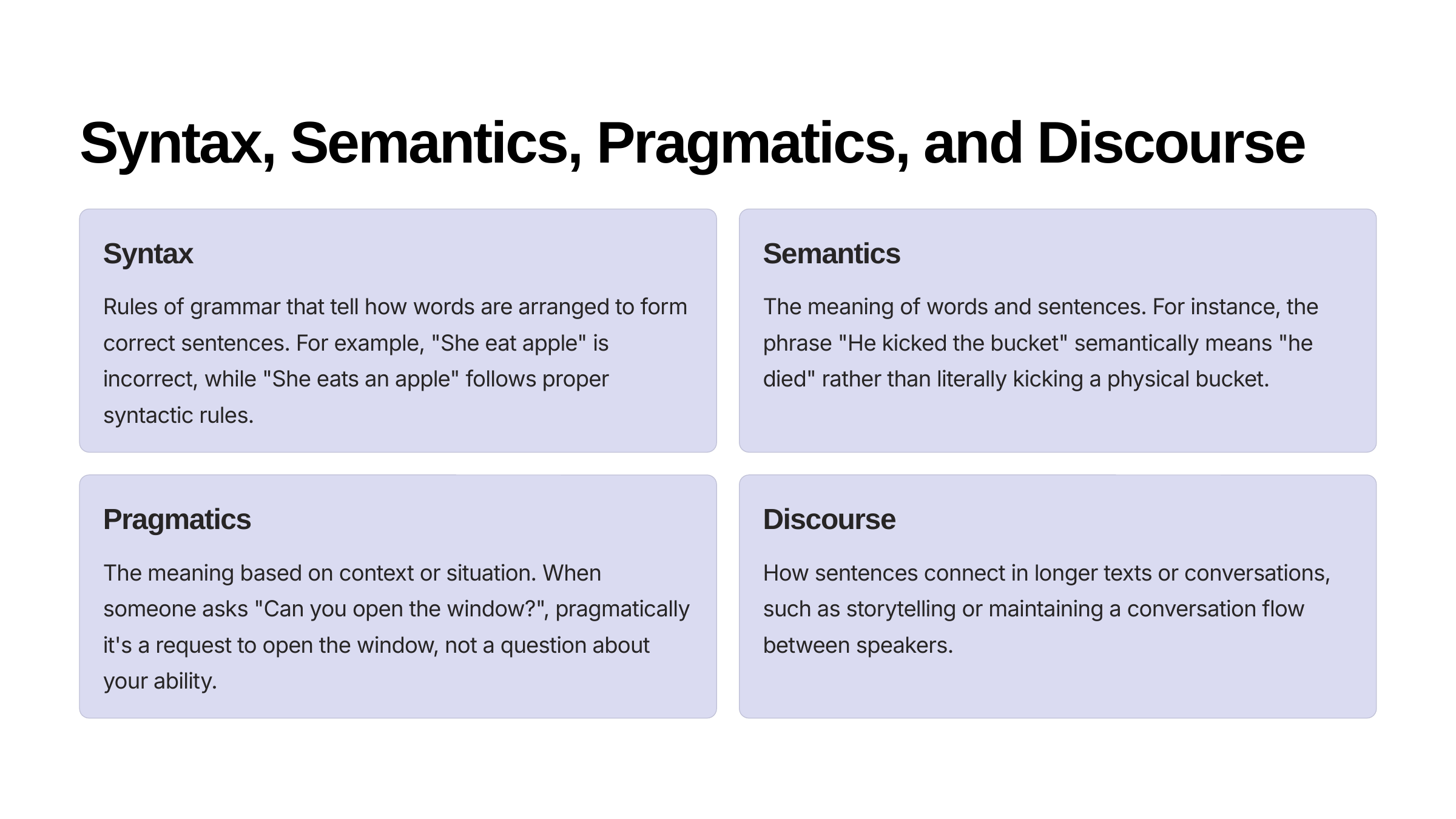

Syntax, Semantics, Pragmatics, and Discourse

Syntax
Semantics
Rules of grammar that tell how words are arranged to form correct sentences. For example, "She eat apple" is incorrect, while "She eats an apple" follows proper syntactic rules.
The meaning of words and sentences. For instance, the phrase "He kicked the bucket" semantically means "he died" rather than literally kicking a physical bucket.

Pragmatics
Discourse
The meaning based on context or situation. When someone asks "Can you open the window?", pragmatically it's a request to open the window, not a question about your ability.
How sentences connect in longer texts or conversations, such as storytelling or maintaining a conversation flow between speakers.